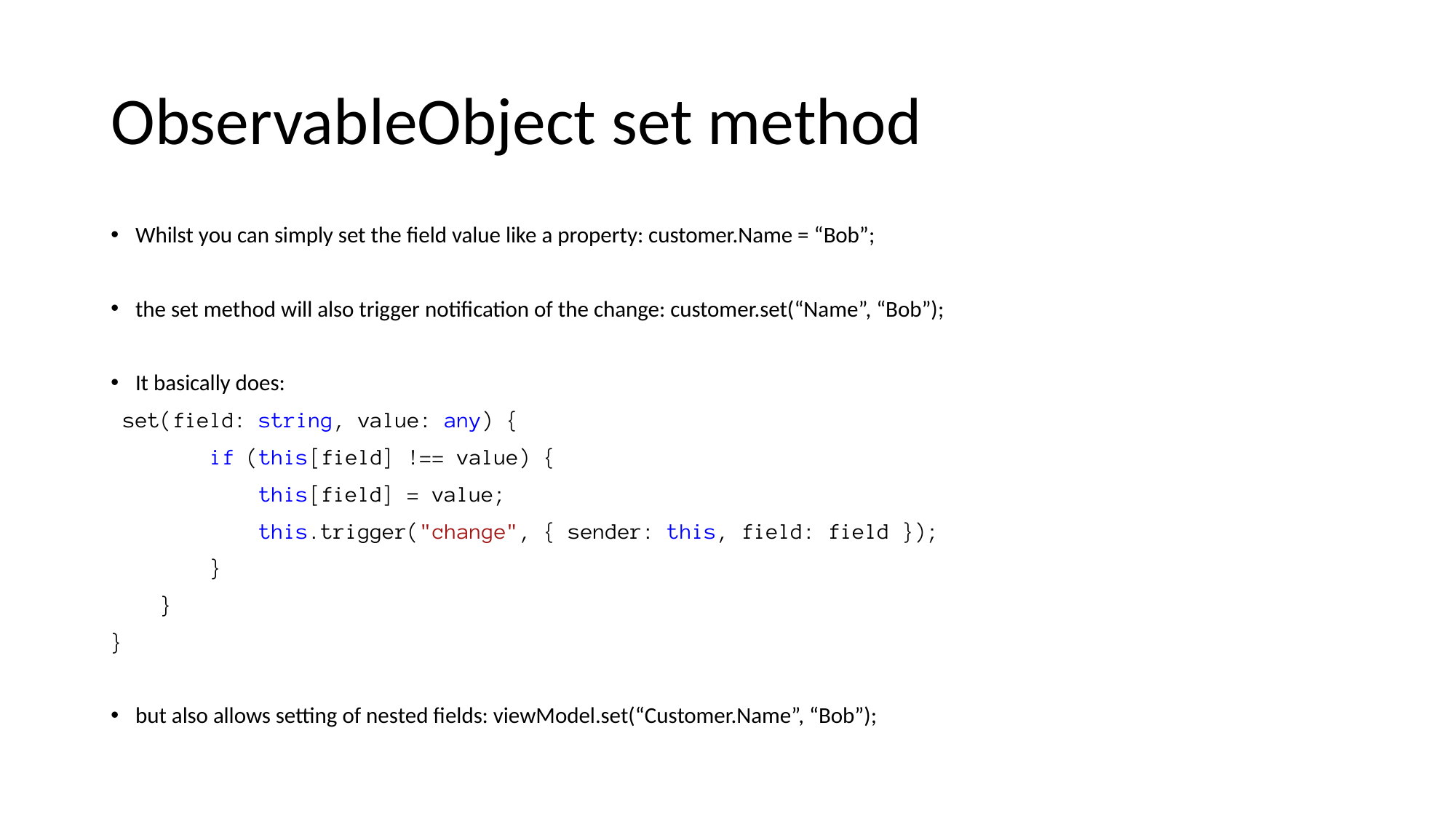

# ObservableObject set method
Whilst you can simply set the field value like a property: customer.Name = “Bob”;

the set method will also trigger notification of the change: customer.set(“Name”, “Bob”);

It basically does:
 set(field: string, value: any) {
        if (this[field] !== value) {
            this[field] = value;
            this.trigger("change", { sender: this, field: field });
        }
    }
}

but also allows setting of nested fields: viewModel.set(“Customer.Name”, “Bob”);